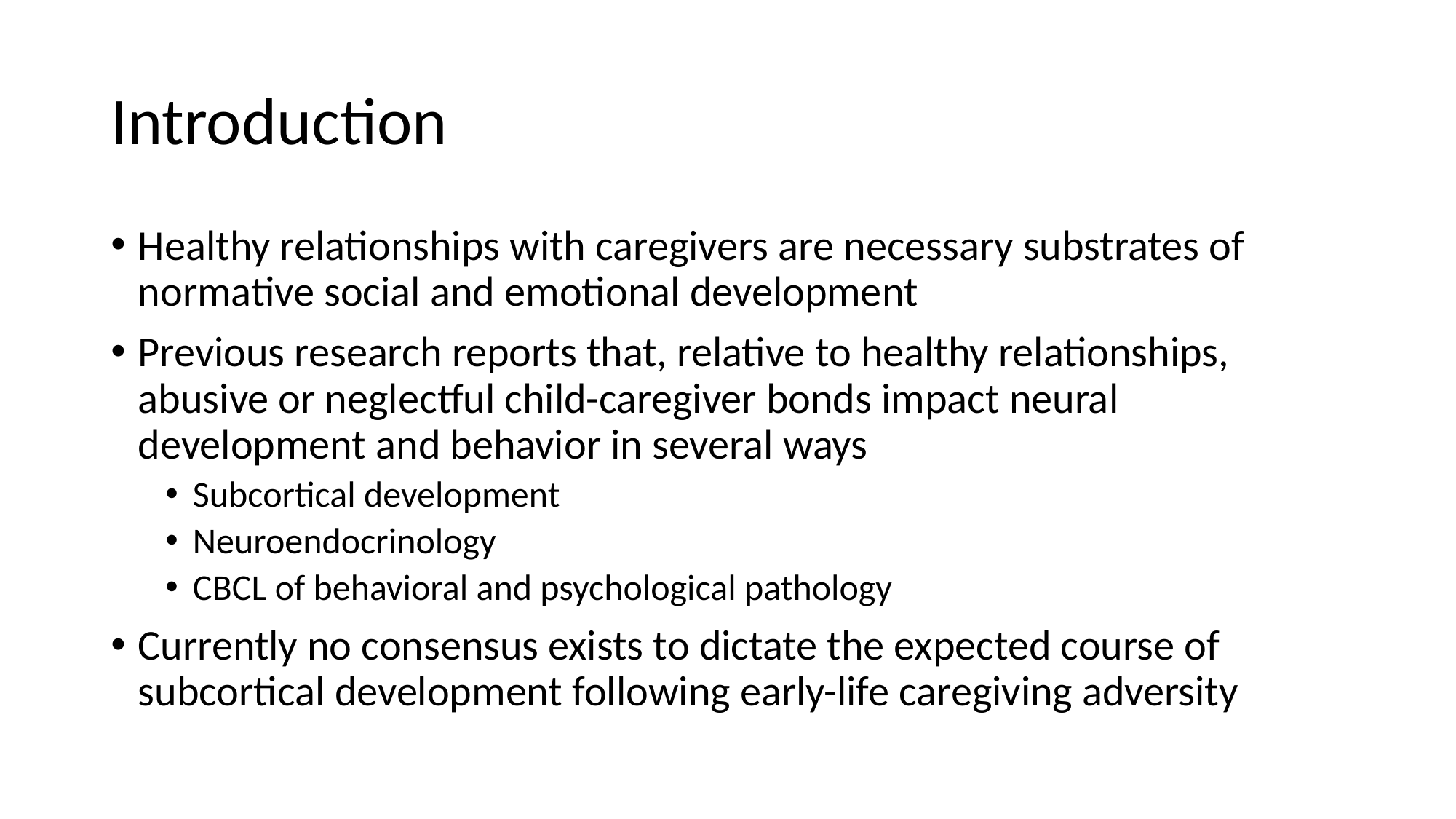

# Introduction
Healthy relationships with caregivers are necessary substrates of normative social and emotional development
Previous research reports that, relative to healthy relationships, abusive or neglectful child-caregiver bonds impact neural development and behavior in several ways
Subcortical development
Neuroendocrinology
CBCL of behavioral and psychological pathology
Currently no consensus exists to dictate the expected course of subcortical development following early-life caregiving adversity